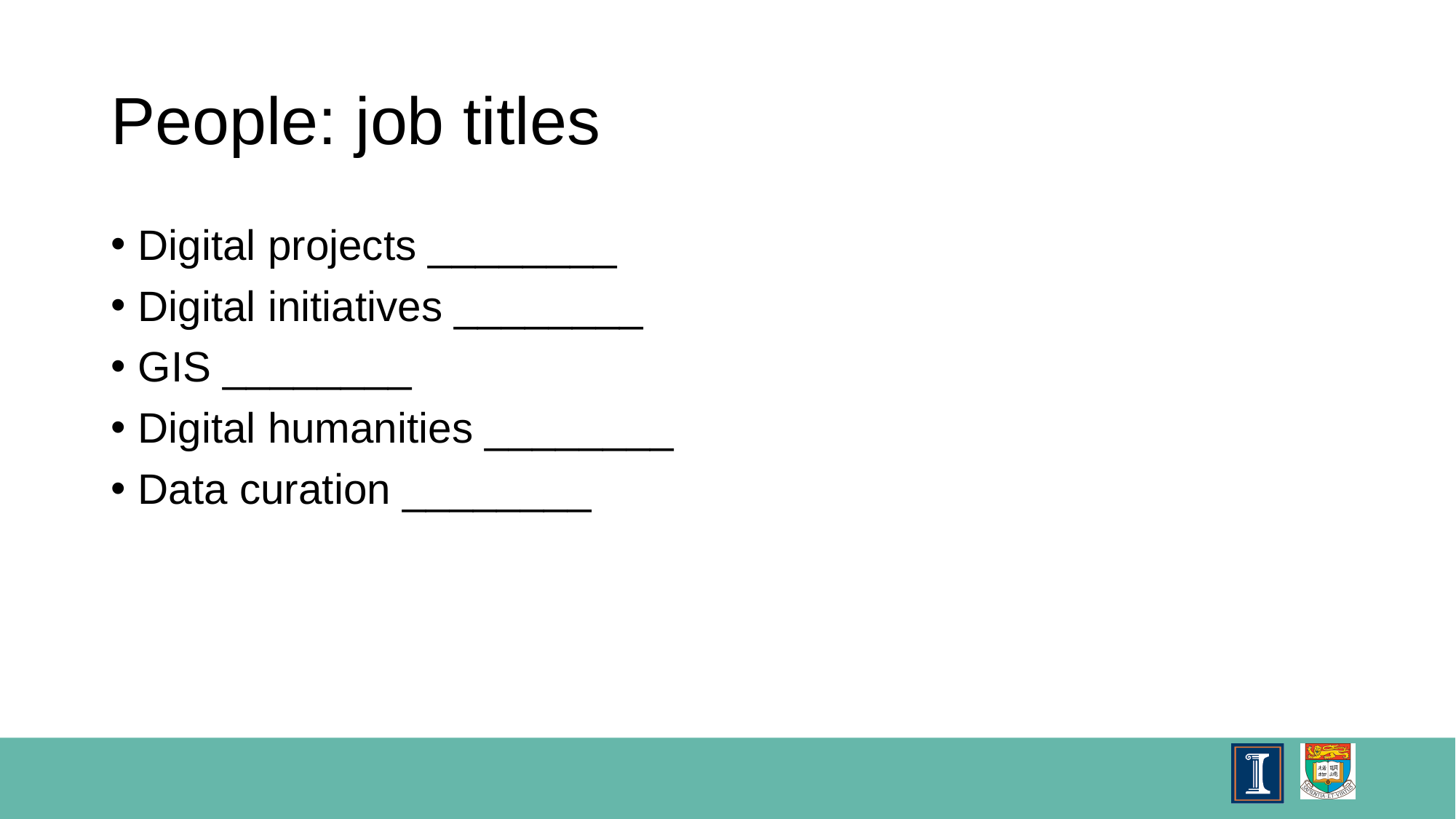

# People: job titles
Digital projects ________
Digital initiatives ________
GIS ________
Digital humanities ________
Data curation ________